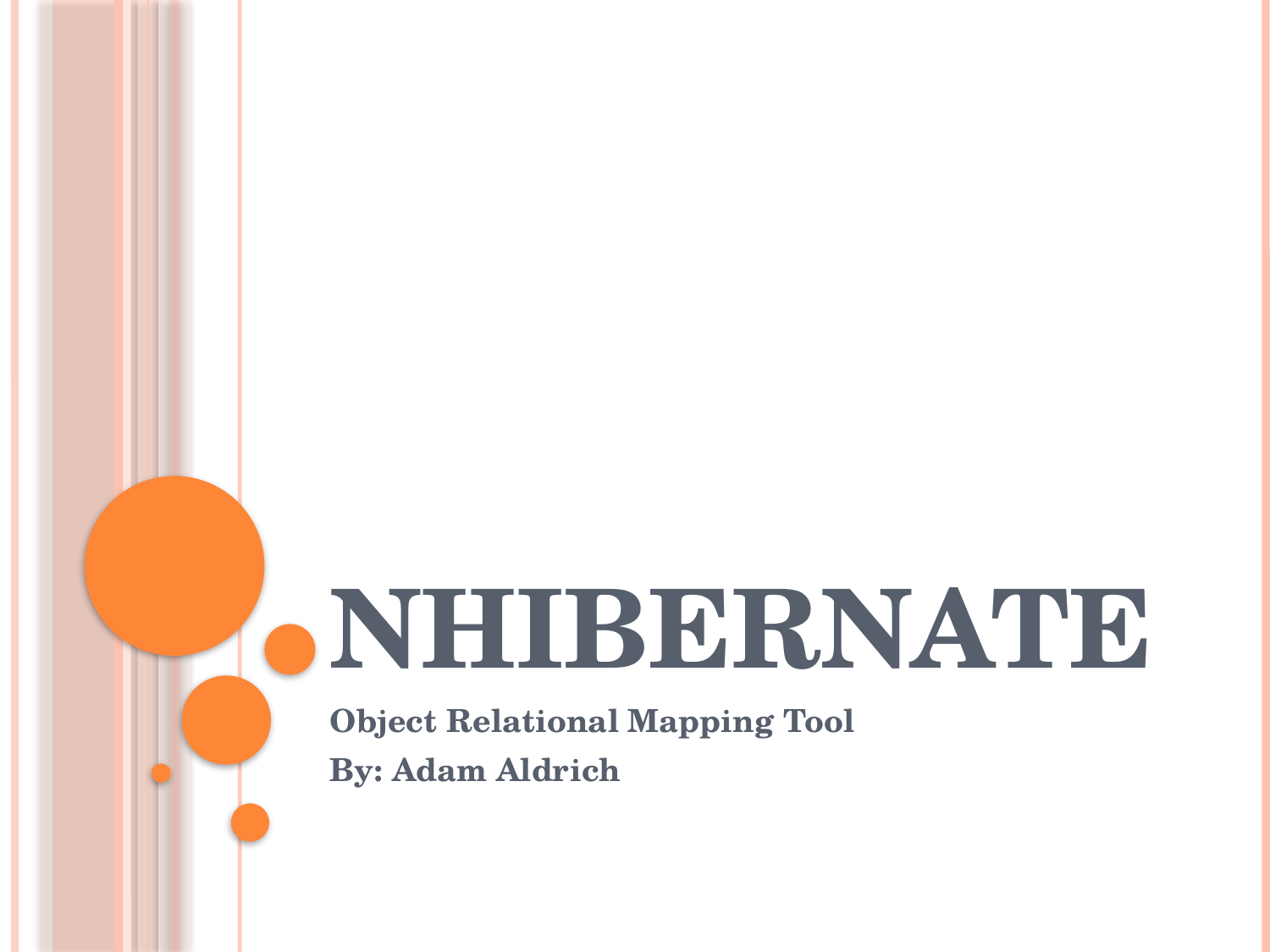

# NHibernate
Object Relational Mapping Tool
By: Adam Aldrich